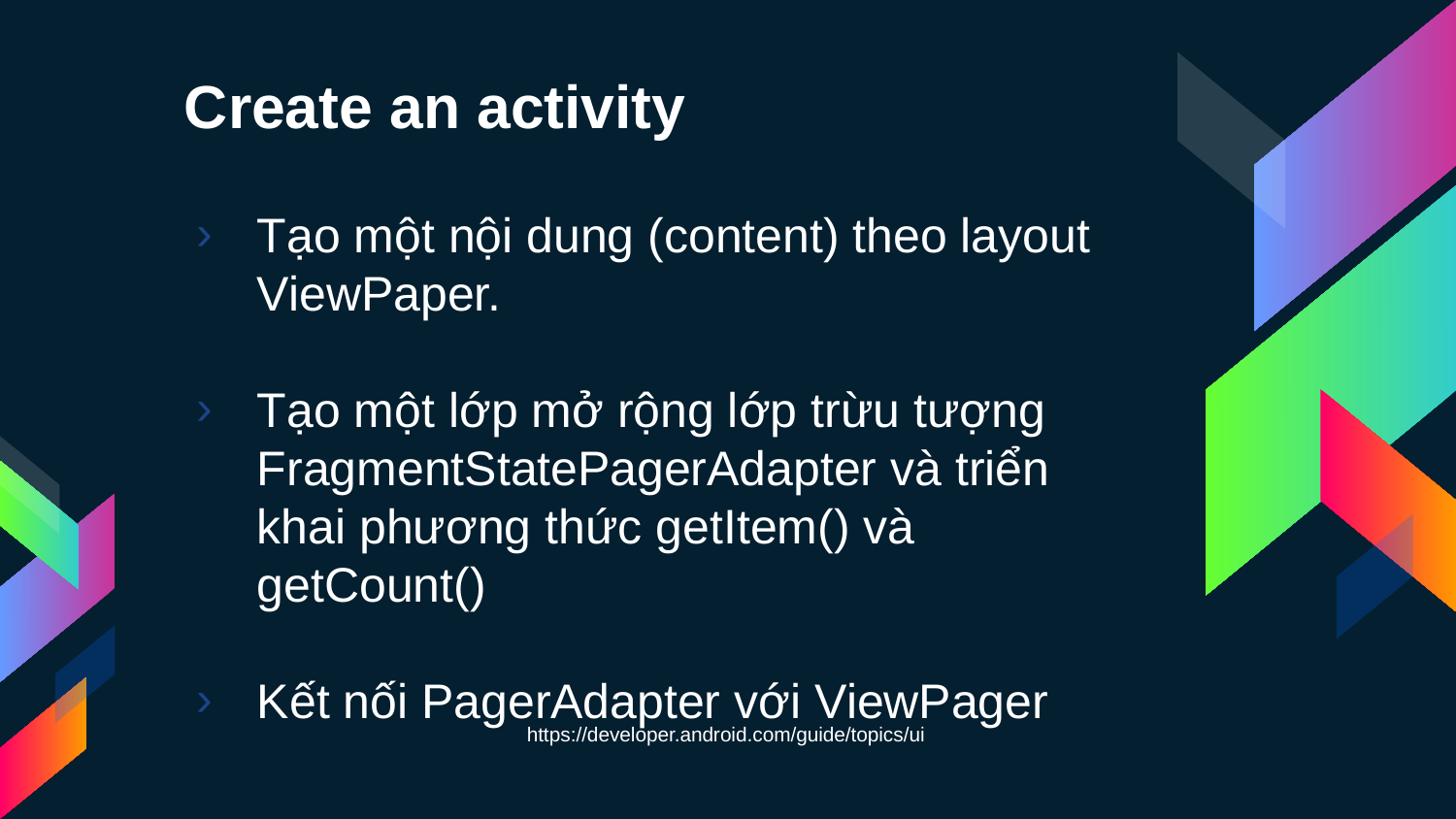

# Create an activity
Tạo một nội dung (content) theo layout ViewPaper.

Tạo một lớp mở rộng lớp trừu tượng FragmentStatePagerAdapter và triển khai phương thức getItem() và getCount()

Kết nối PagerAdapter với ViewPager

https://developer.android.com/guide/topics/ui

8